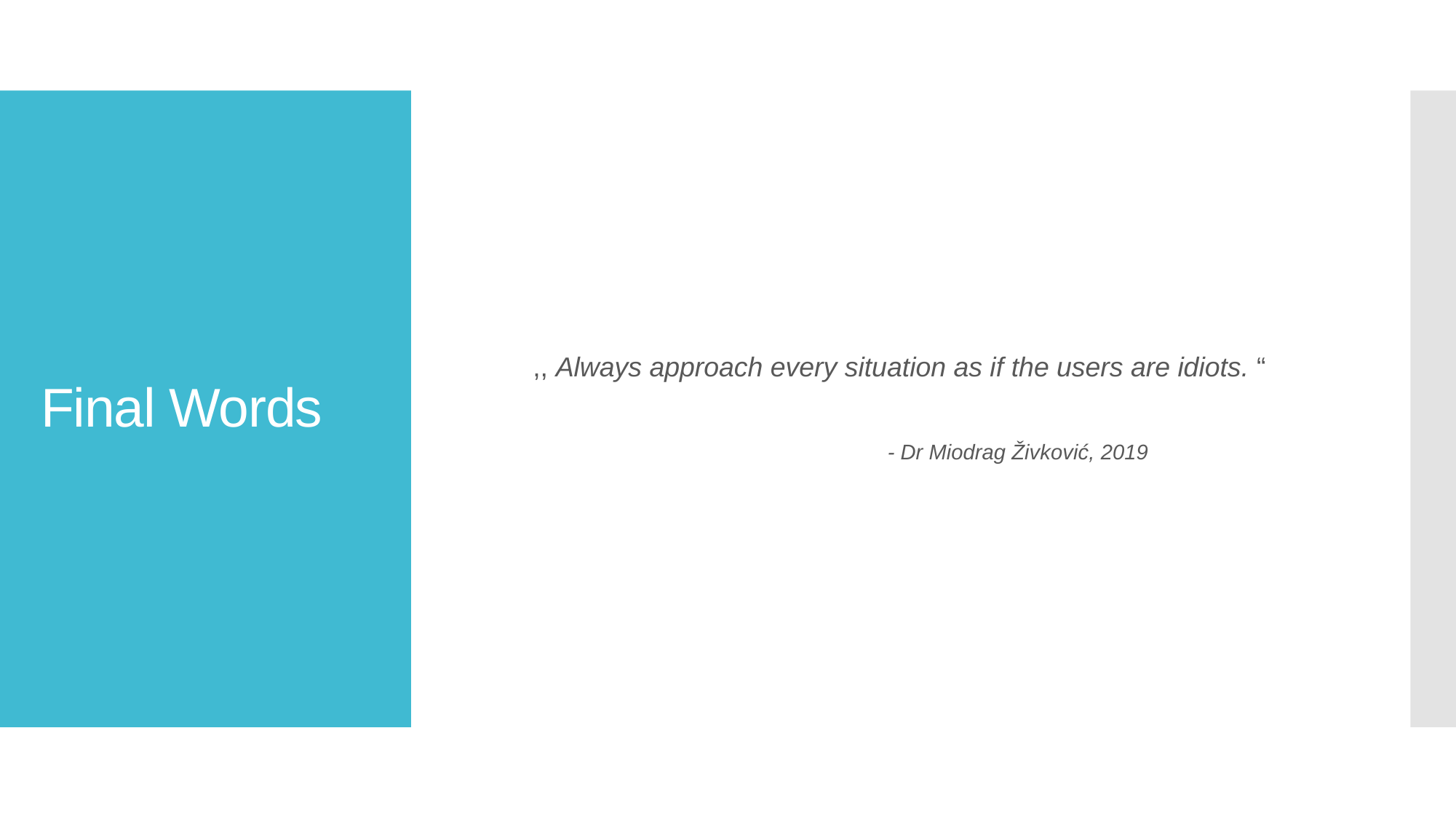

,, Always approach every situation as if the users are idiots. “

- Dr Miodrag Živković, 2019
# Final Words